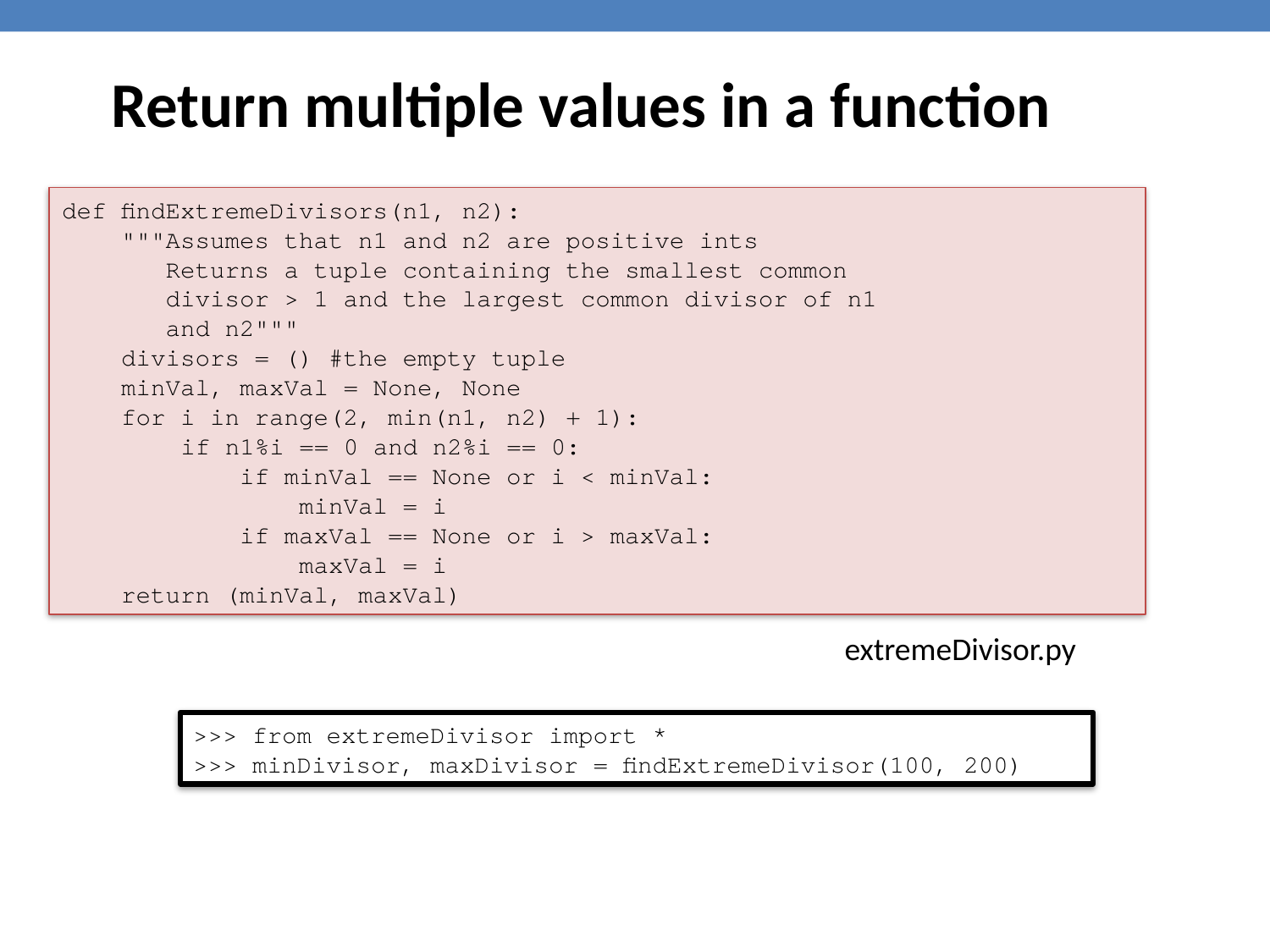

Return multiple values in a function
def findExtremeDivisors(n1, n2):
    """Assumes that n1 and n2 are positive ints
       Returns a tuple containing the smallest common
       divisor > 1 and the largest common divisor of n1
       and n2"""
    divisors = () #the empty tuple
    minVal, maxVal = None, None
    for i in range(2, min(n1, n2) + 1):
        if n1%i == 0 and n2%i == 0:
            if minVal == None or i < minVal:
                minVal = i
            if maxVal == None or i > maxVal:
                maxVal = i
    return (minVal, maxVal)
extremeDivisor.py
>>> from extremeDivisor import *
>>> minDivisor, maxDivisor = findExtremeDivisor(100, 200)